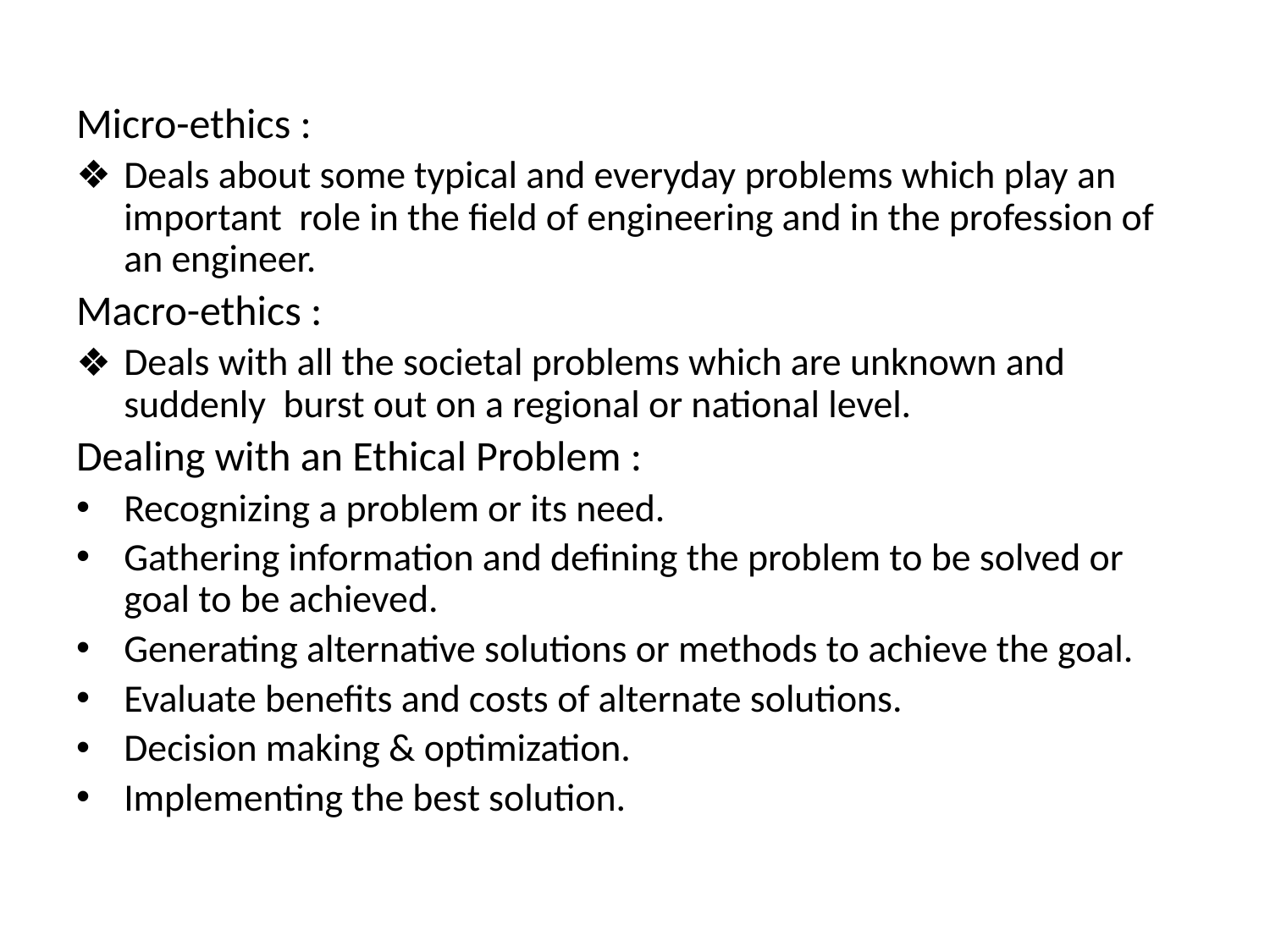

Micro-ethics :
Deals about some typical and everyday problems which play an important  role in the field of engineering and in the profession of an engineer.
Macro-ethics :
Deals with all the societal problems which are unknown and suddenly  burst out on a regional or national level.
Dealing with an Ethical Problem :
Recognizing a problem or its need.
Gathering information and defining the problem to be solved or goal to be achieved.
Generating alternative solutions or methods to achieve the goal.
Evaluate benefits and costs of alternate solutions.
Decision making & optimization.
Implementing the best solution.